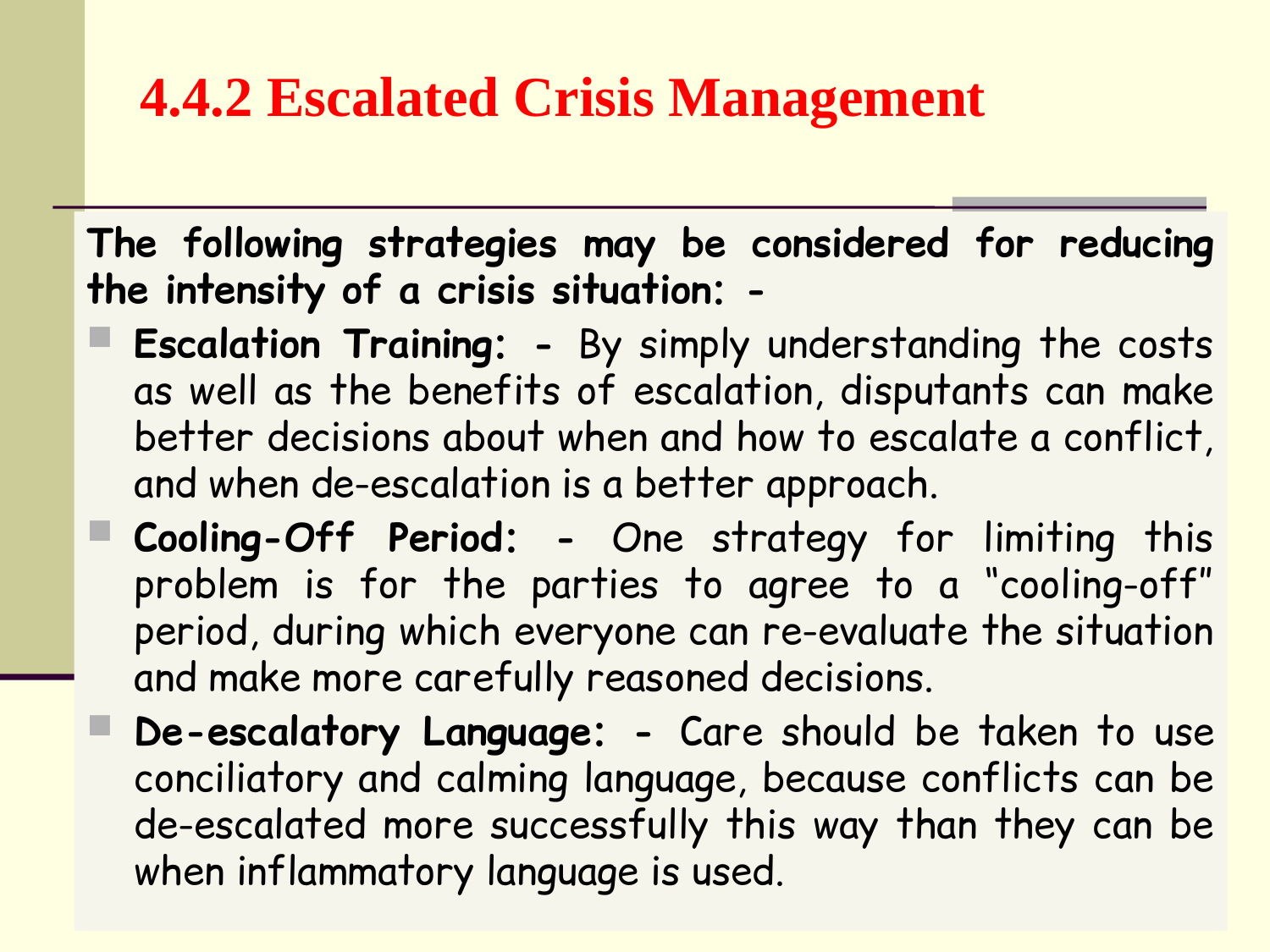

# 4.4.2 Escalated Crisis Management
The following strategies may be considered for reducing the intensity of a crisis situation: -
Escalation Training: - By simply understanding the costs as well as the benefits of escalation, disputants can make better decisions about when and how to escalate a conflict, and when de-escalation is a better approach.
Cooling-Off Period: - One strategy for limiting this problem is for the parties to agree to a “cooling-off” period, during which everyone can re-evaluate the situation and make more carefully reasoned decisions.
De-escalatory Language: - Care should be taken to use conciliatory and calming language, because conflicts can be de-escalated more successfully this way than they can be when inflammatory language is used.